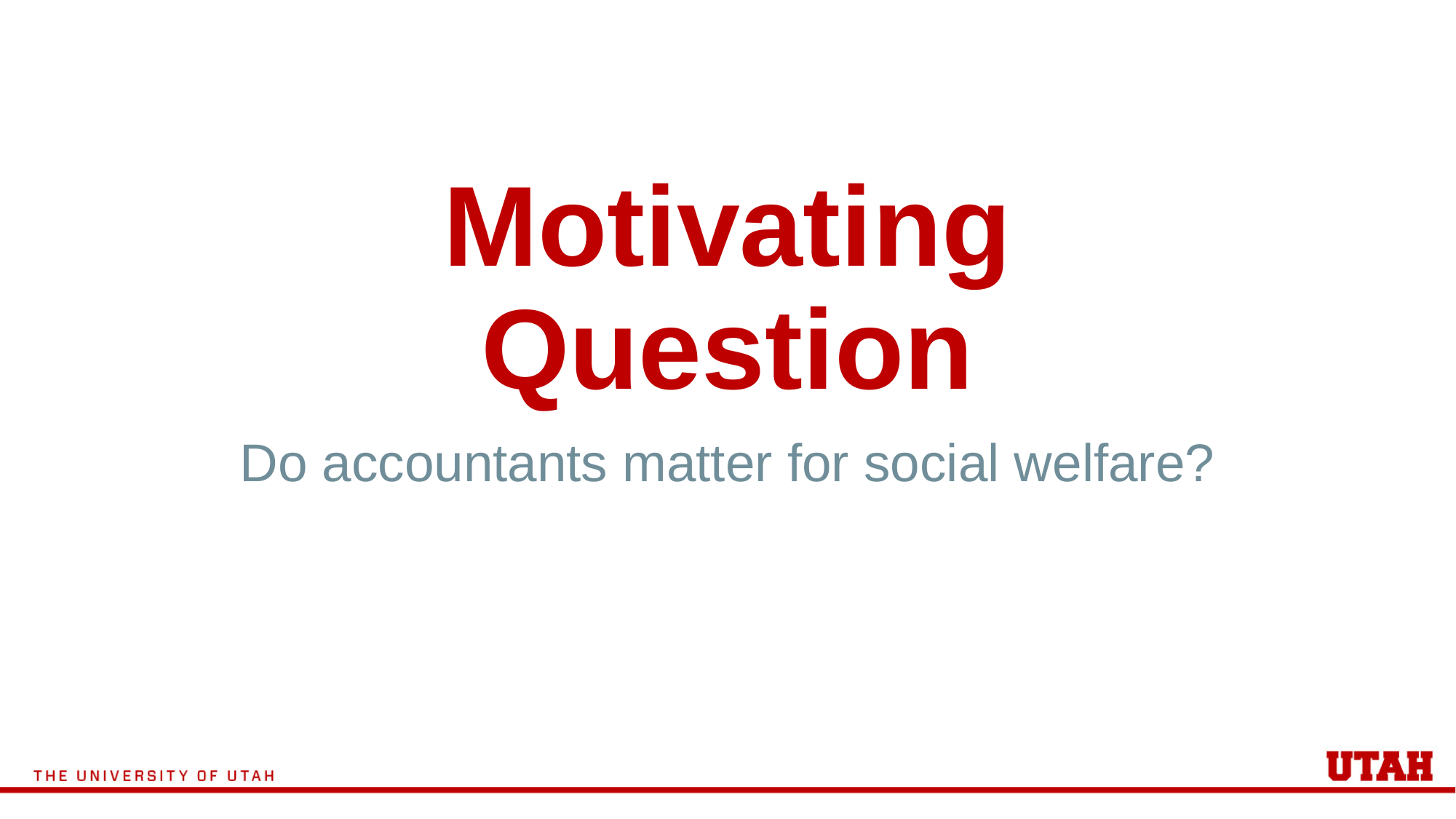

# Motivating Question
Do accountants matter for social welfare?